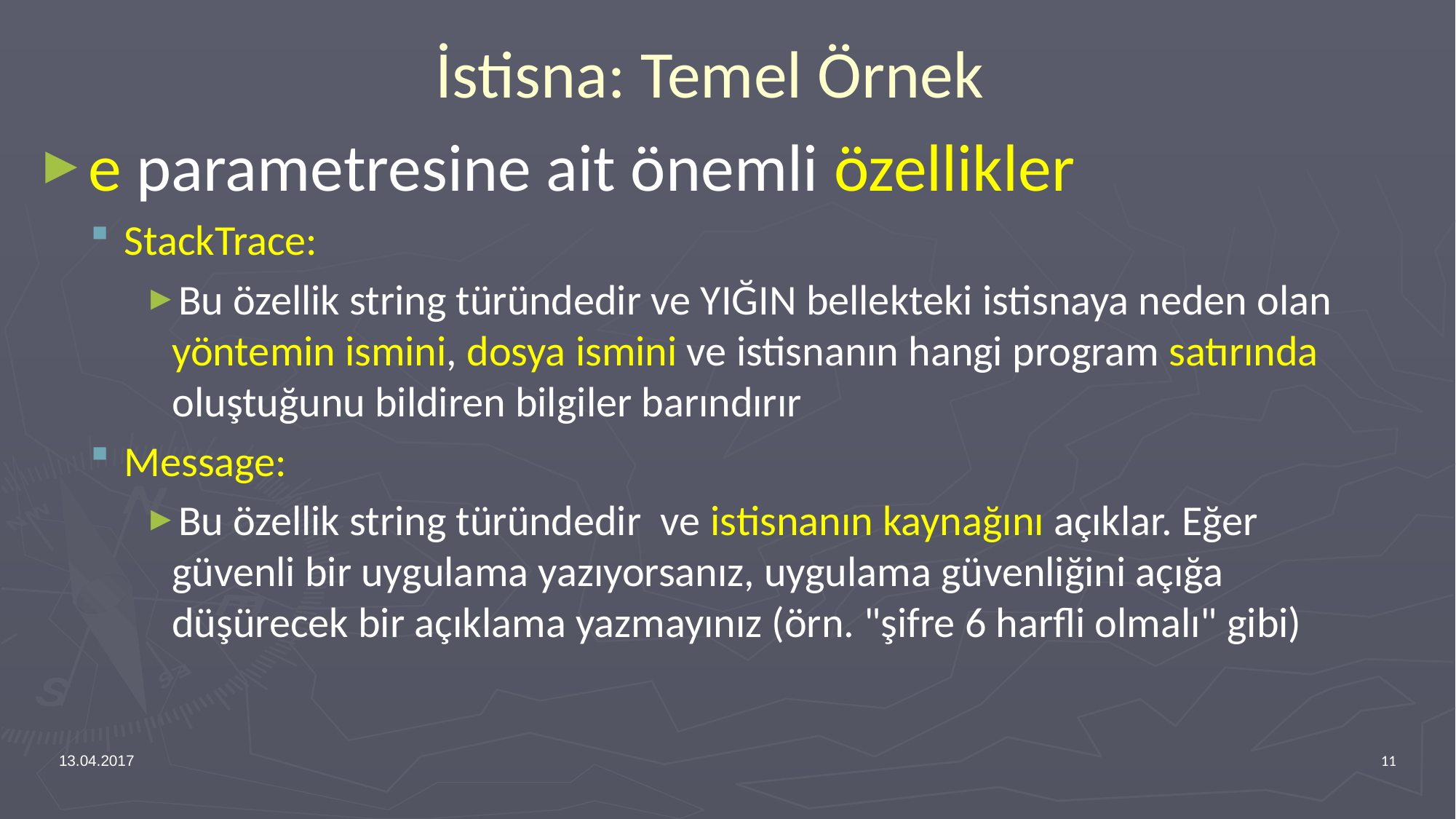

# İstisna: Temel Örnek
e parametresine ait önemli özellikler
StackTrace:
Bu özellik string türündedir ve YIĞIN bellekteki istisnaya neden olan yöntemin ismini, dosya ismini ve istisnanın hangi program satırında oluştuğunu bildiren bilgiler barındırır
Message:
Bu özellik string türündedir  ve istisnanın kaynağını açıklar. Eğer güvenli bir uygulama yazıyorsanız, uygulama güvenliğini açığa düşürecek bir açıklama yazmayınız (örn. "şifre 6 harfli olmalı" gibi)

13.04.2017
11